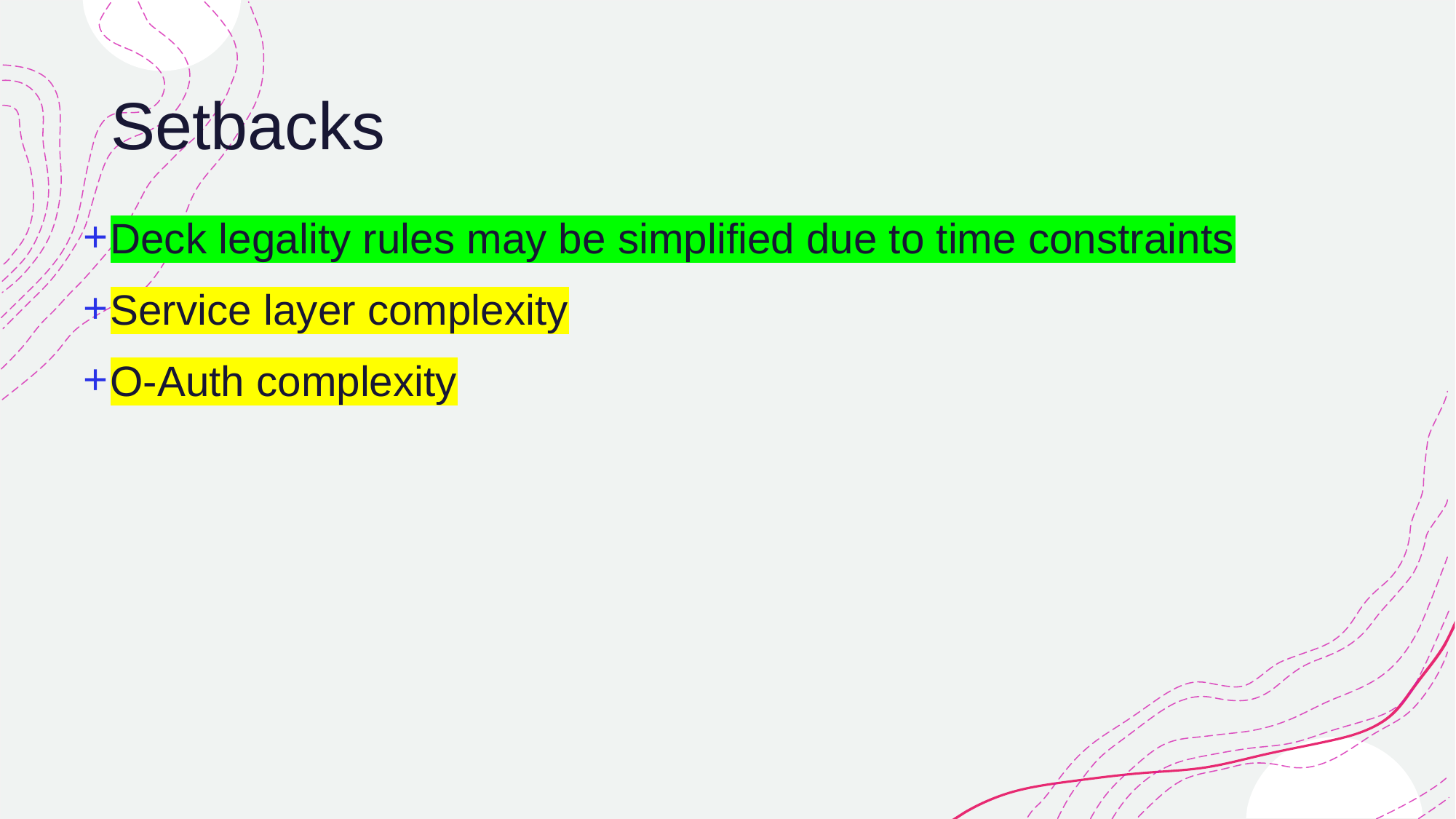

# Setbacks
Deck legality rules may be simplified due to time constraints
Service layer complexity
O-Auth complexity